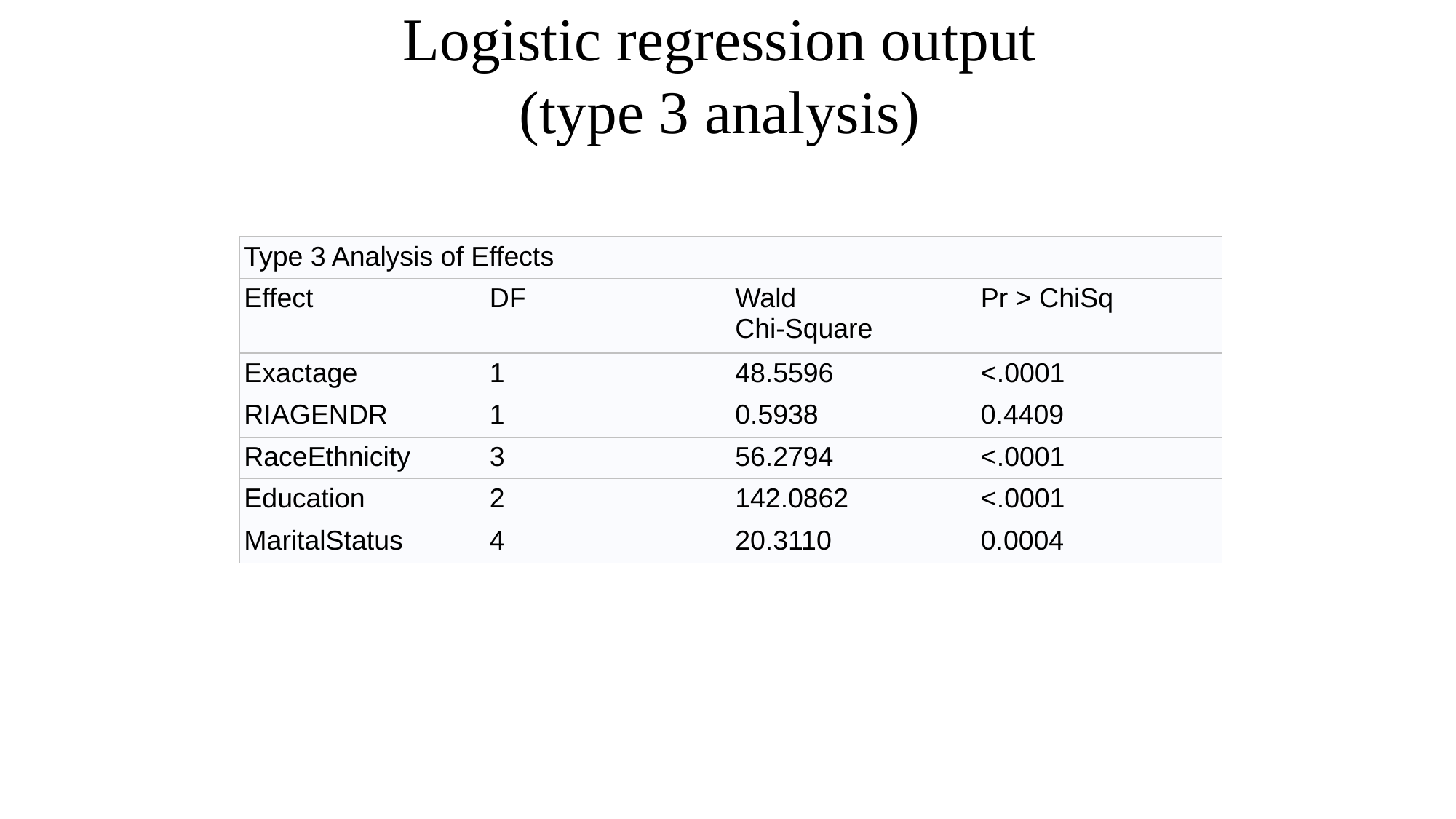

Logistic regression output
(type 3 analysis)
| Type 3 Analysis of Effects |  |  |  |
| --- | --- | --- | --- |
| Effect | DF | Wald Chi-Square | Pr > ChiSq |
| Exactage | 1 | 48.5596 | <.0001 |
| RIAGENDR | 1 | 0.5938 | 0.4409 |
| RaceEthnicity | 3 | 56.2794 | <.0001 |
| Education | 2 | 142.0862 | <.0001 |
| MaritalStatus | 4 | 20.3110 | 0.0004 |